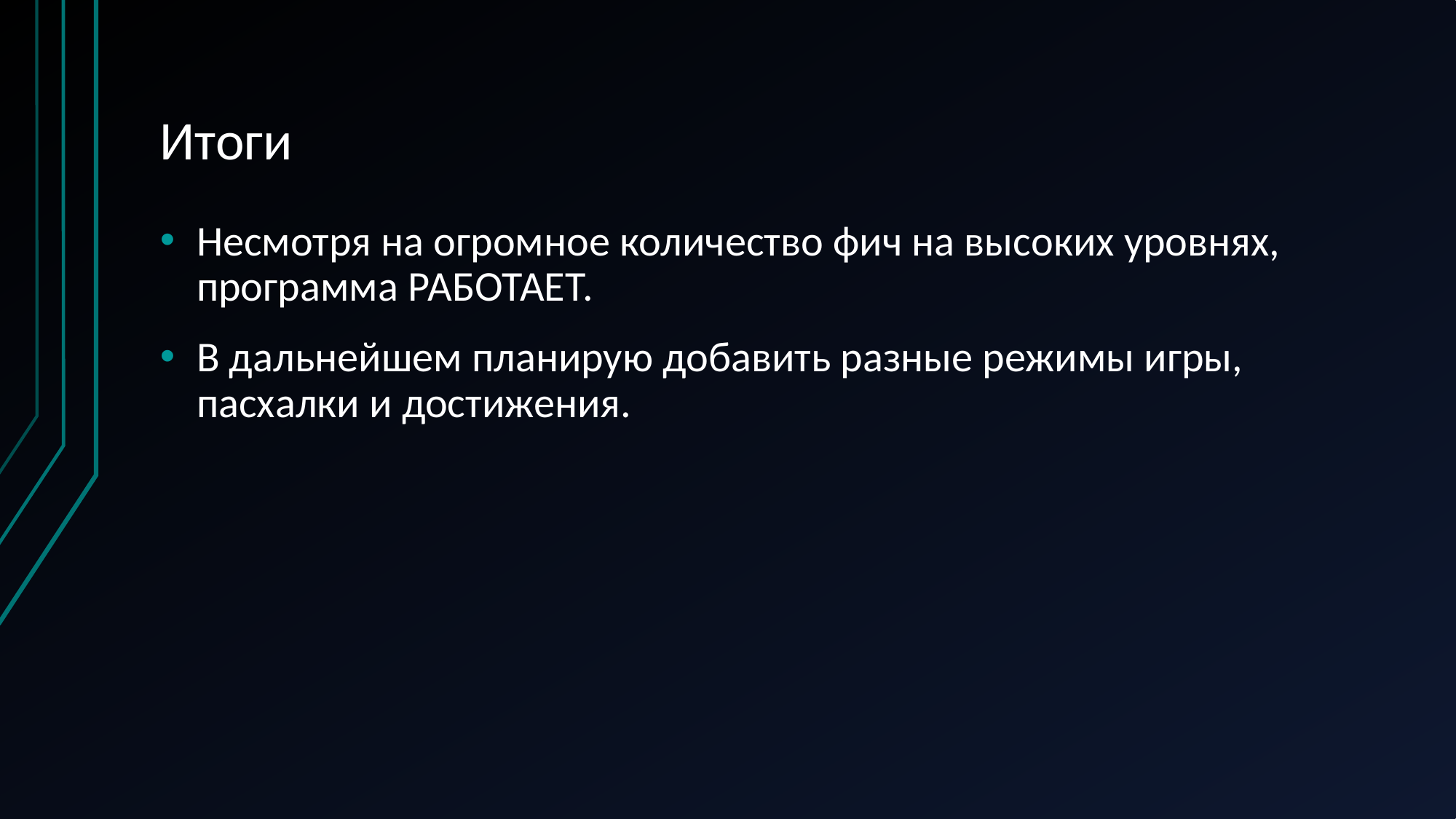

# Итоги
Несмотря на огромное количество фич на высоких уровнях, программа РАБОТАЕТ.
В дальнейшем планирую добавить разные режимы игры, пасхалки и достижения.